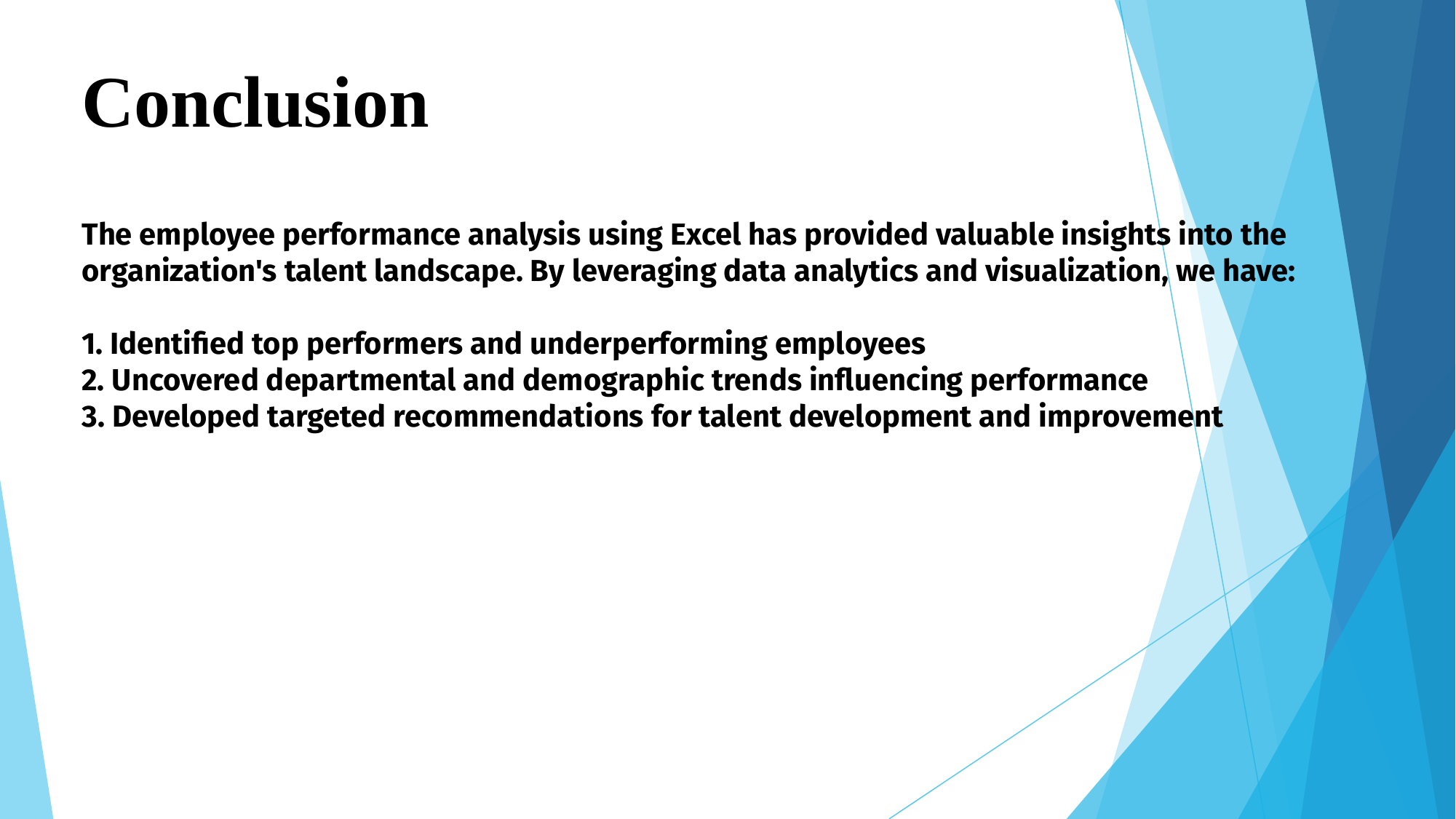

# Conclusion The employee performance analysis using Excel has provided valuable insights into the organization's talent landscape. By leveraging data analytics and visualization, we have: 1. Identified top performers and underperforming employees 2. Uncovered departmental and demographic trends influencing performance 3. Developed targeted recommendations for talent development and improvement